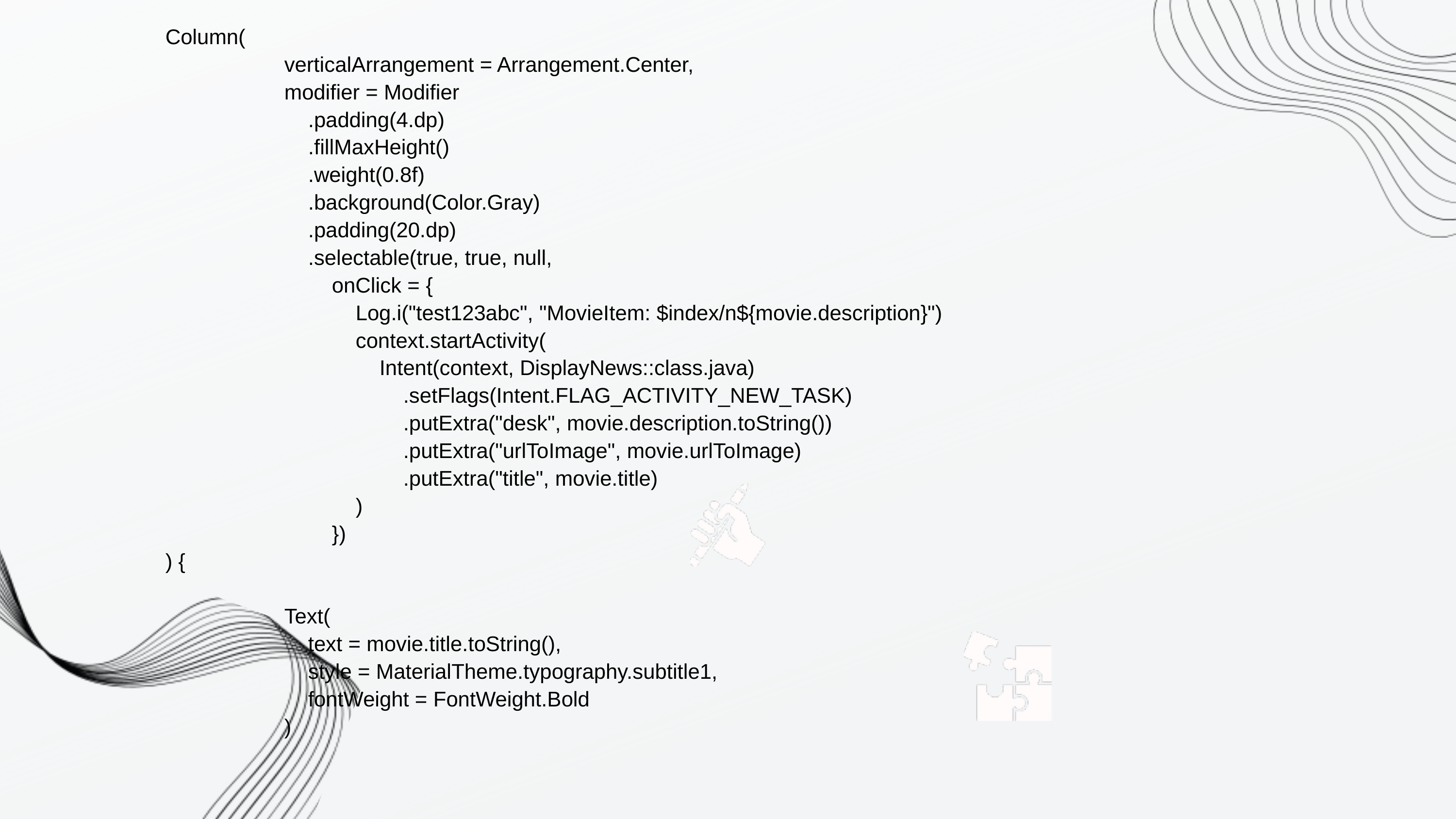

Column(
                    verticalArrangement = Arrangement.Center,
                    modifier = Modifier
                        .padding(4.dp)
                        .fillMaxHeight()
                        .weight(0.8f)
                        .background(Color.Gray)
                        .padding(20.dp)
                        .selectable(true, true, null,
                            onClick = {
                                Log.i("test123abc", "MovieItem: $index/n${movie.description}")
                                context.startActivity(
                                    Intent(context, DisplayNews::class.java)
                                        .setFlags(Intent.FLAG_ACTIVITY_NEW_TASK)
                                        .putExtra("desk", movie.description.toString())
                                        .putExtra("urlToImage", movie.urlToImage)
                                        .putExtra("title", movie.title)
                                )
                            })
) {

                    Text(
                        text = movie.title.toString(),
                        style = MaterialTheme.typography.subtitle1,
                        fontWeight = FontWeight.Bold
                    )